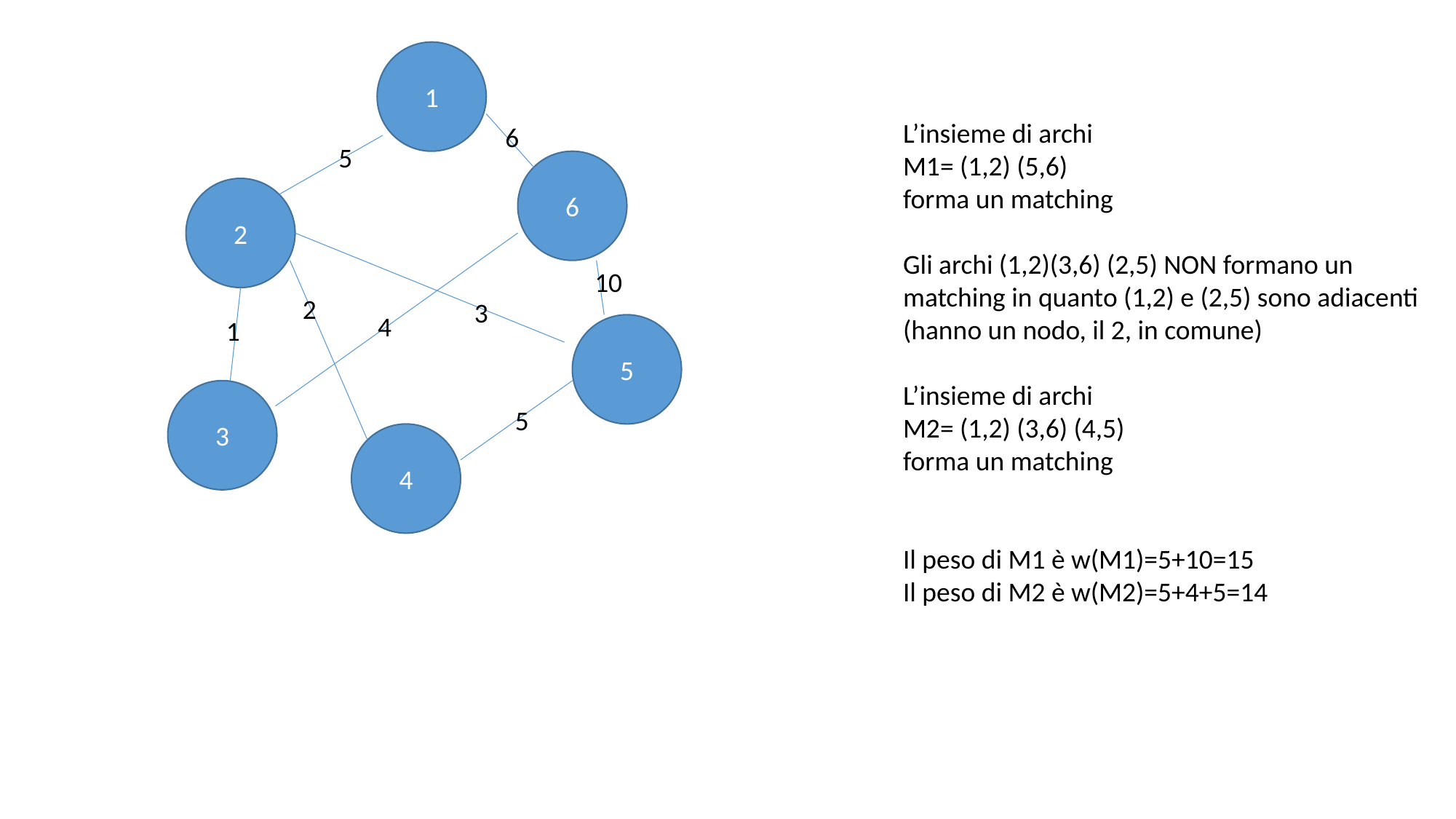

1
L’insieme di archi
M1= (1,2) (5,6)
forma un matching

Gli archi (1,2)(3,6) (2,5) NON formano un
matching in quanto (1,2) e (2,5) sono adiacenti
(hanno un nodo, il 2, in comune)

L’insieme di archi
M2= (1,2) (3,6) (4,5)
forma un matching

Il peso di M1 è w(M1)=5+10=15
Il peso di M2 è w(M2)=5+4+5=14
6
5
6
2
10
2
3
4
1
5
3
5
4